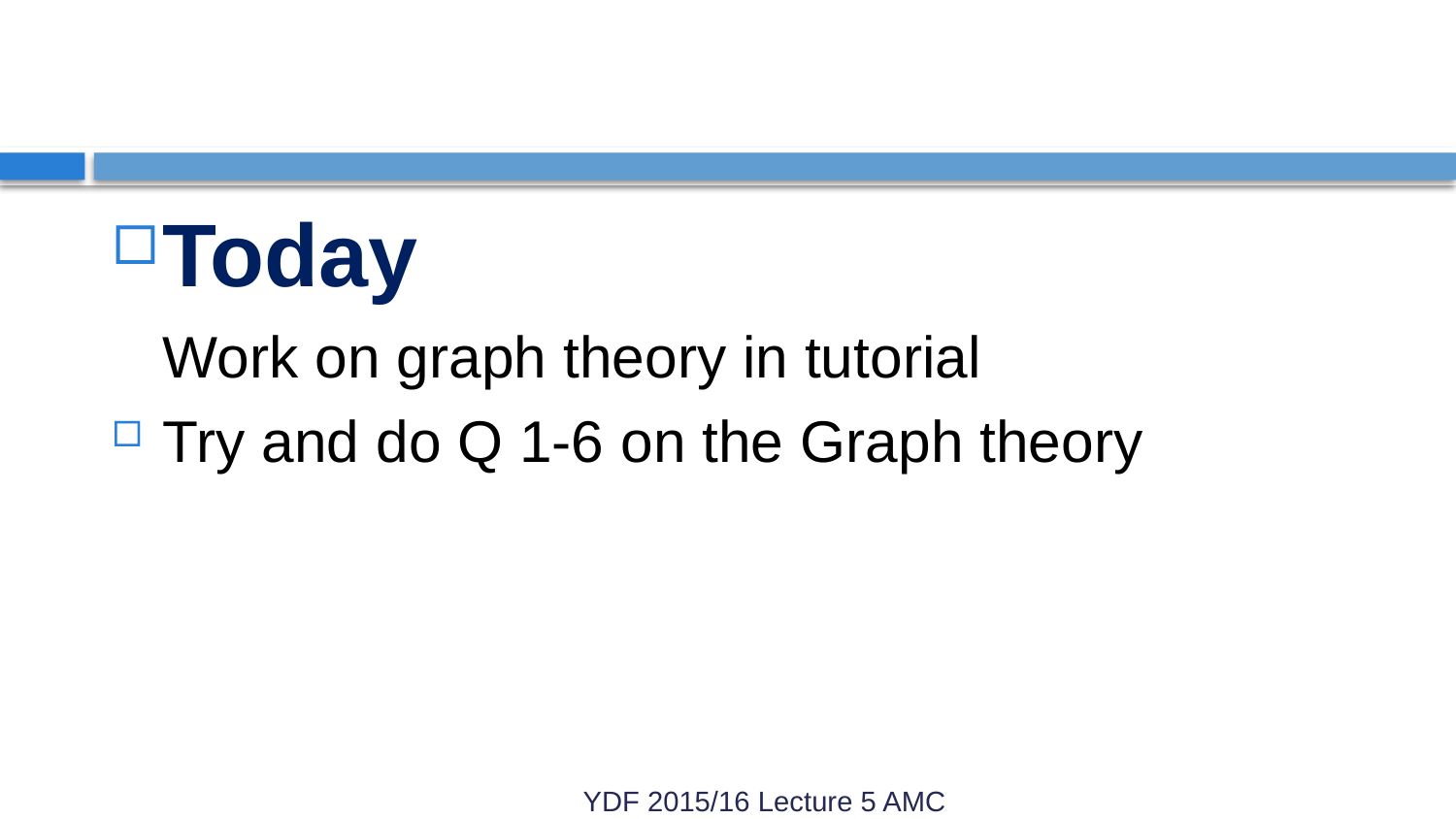

#
Today
	Work on graph theory in tutorial
Try and do Q 1-6 on the Graph theory
YDF 2015/16 Lecture 5 AMC